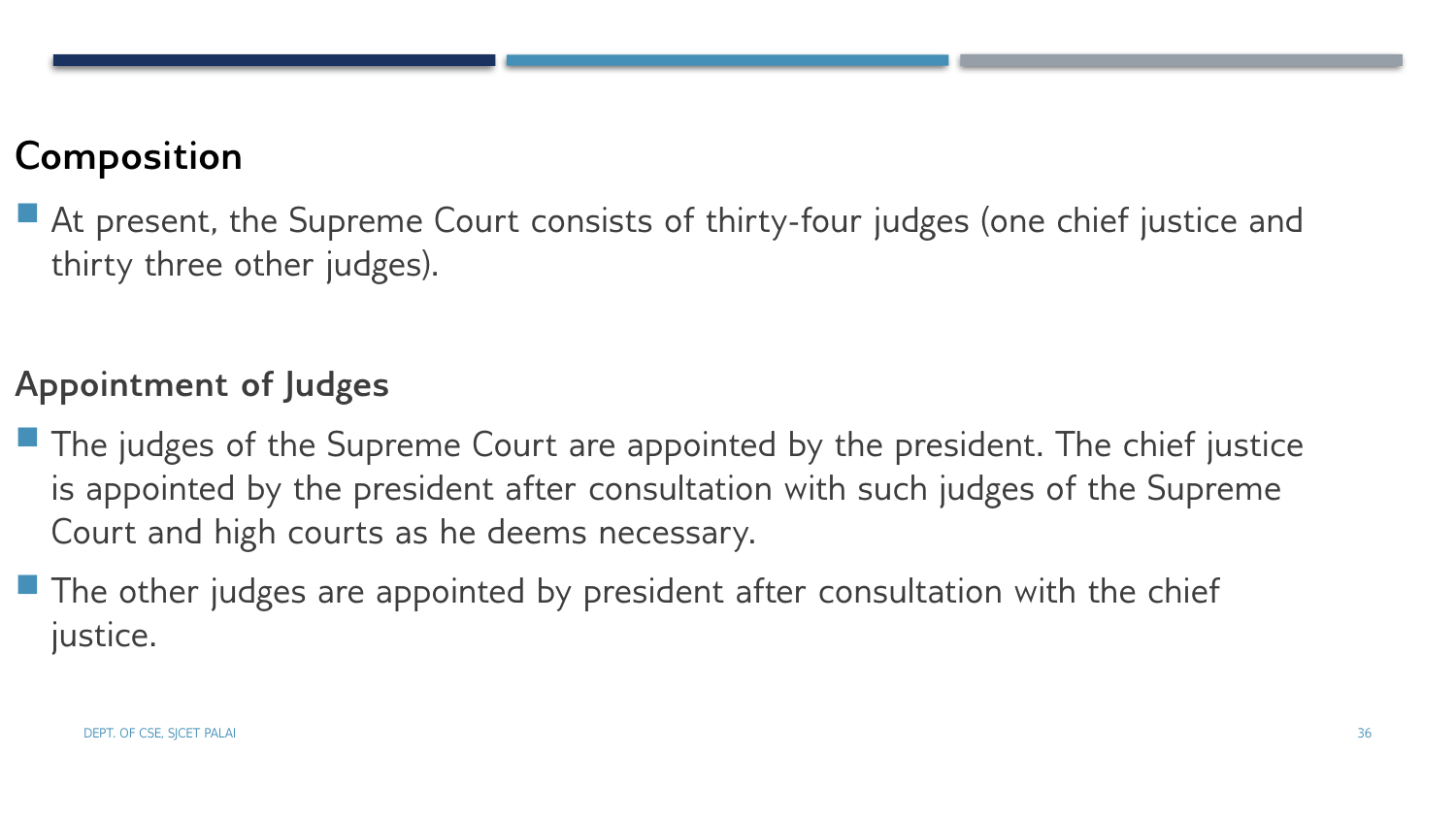

Composition

At present, the Supreme Court consists of thirty-four judges (one chief justice and thirty three other judges).

Appointment of Judges
The judges of the Supreme Court are appointed by the president. The chief justice is appointed by the president after consultation with such judges of the Supreme Court and high courts as he deems necessary.
The other judges are appointed by president after consultation with the chief justice.
Dept. of CSE, SJCET Palai
36